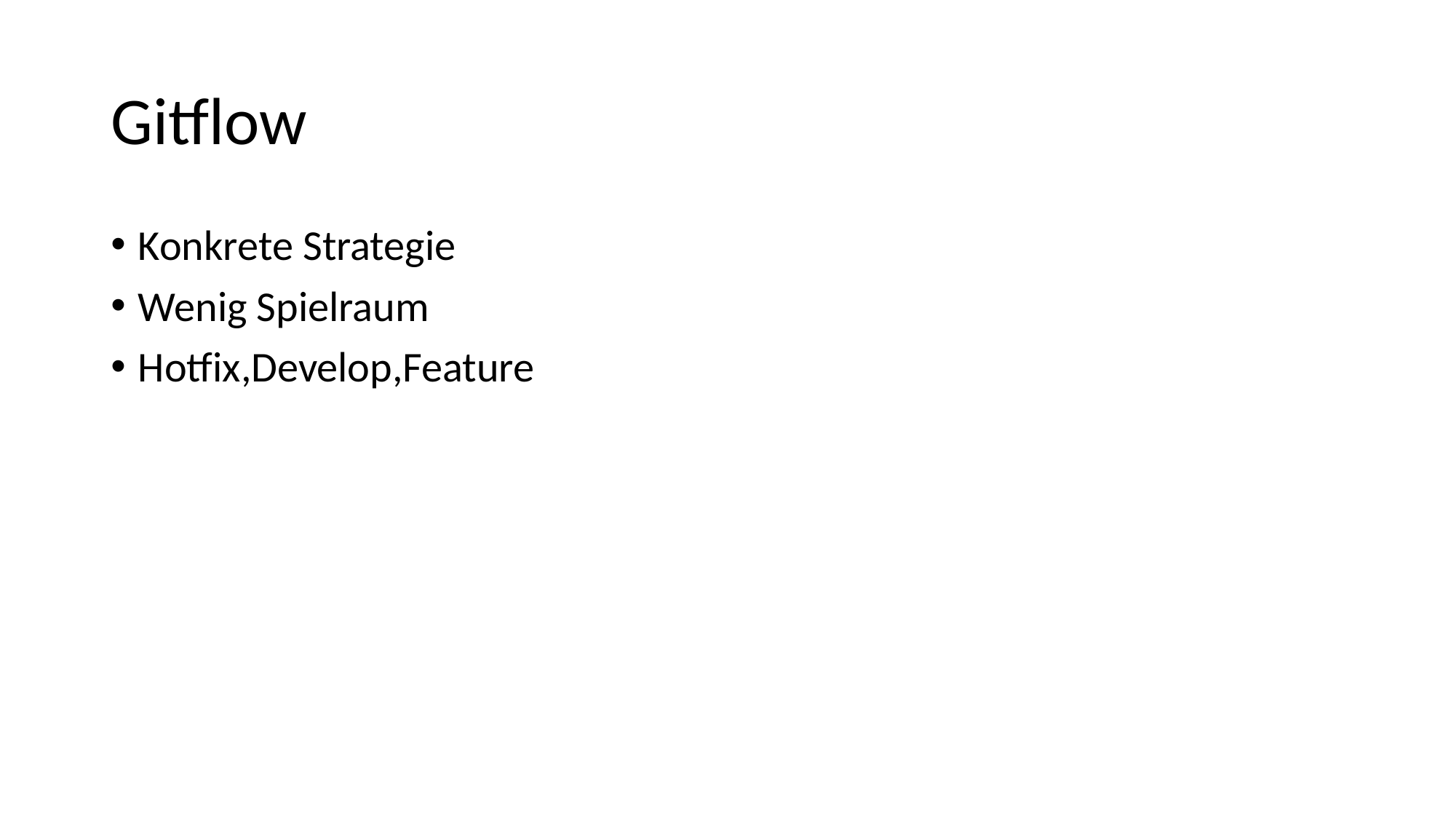

# Gitflow
Konkrete Strategie
Wenig Spielraum
Hotfix,Develop,Feature